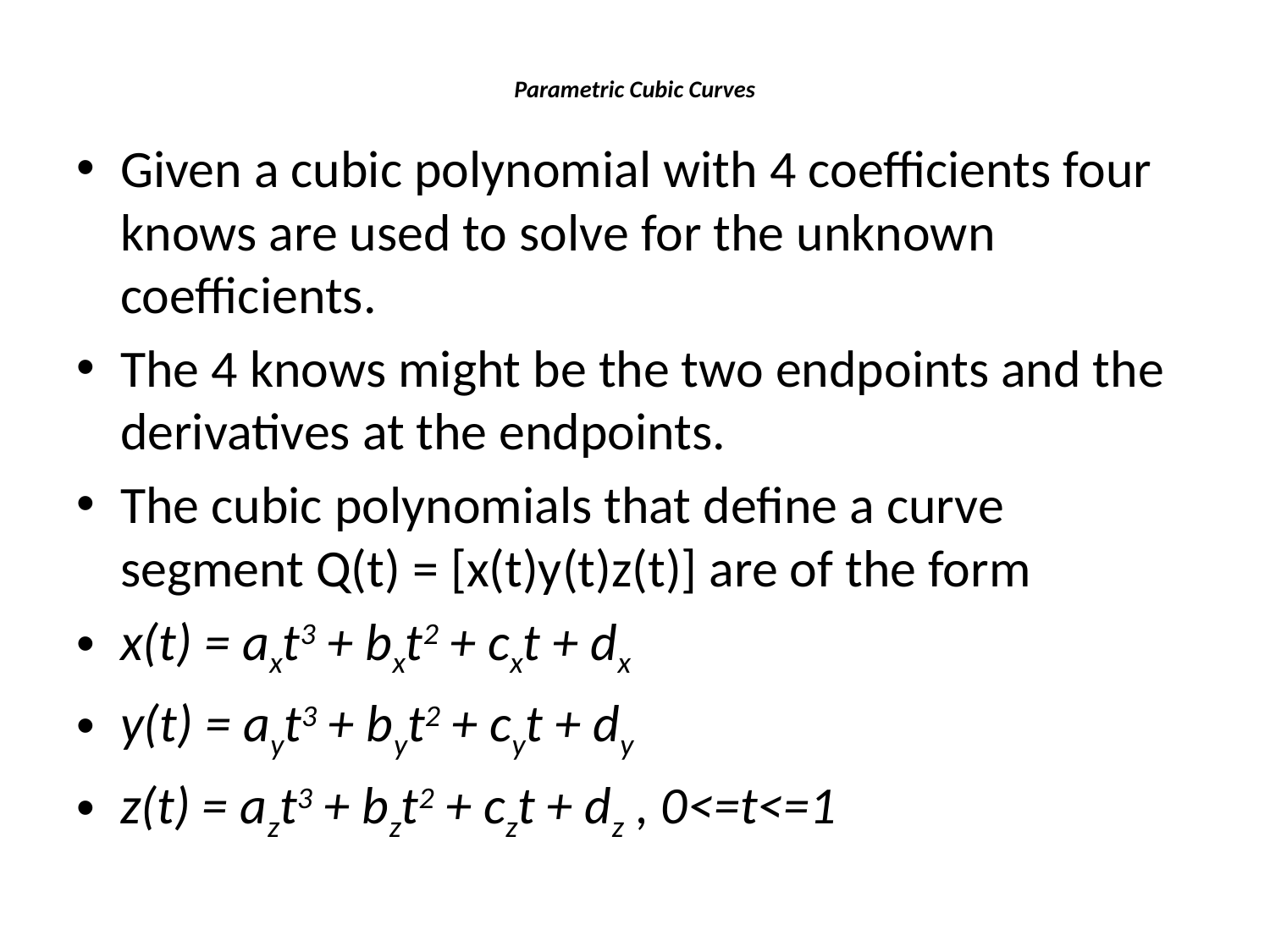

# Parametric Cubic Curves
Given a cubic polynomial with 4 coefficients four knows are used to solve for the unknown coefficients.
The 4 knows might be the two endpoints and the derivatives at the endpoints.
The cubic polynomials that define a curve segment Q(t) = [x(t)y(t)z(t)] are of the form
x(t) = axt3 + bxt2 + cxt + dx
y(t) = ayt3 + byt2 + cyt + dy
z(t) = azt3 + bzt2 + czt + dz , 0<=t<=1